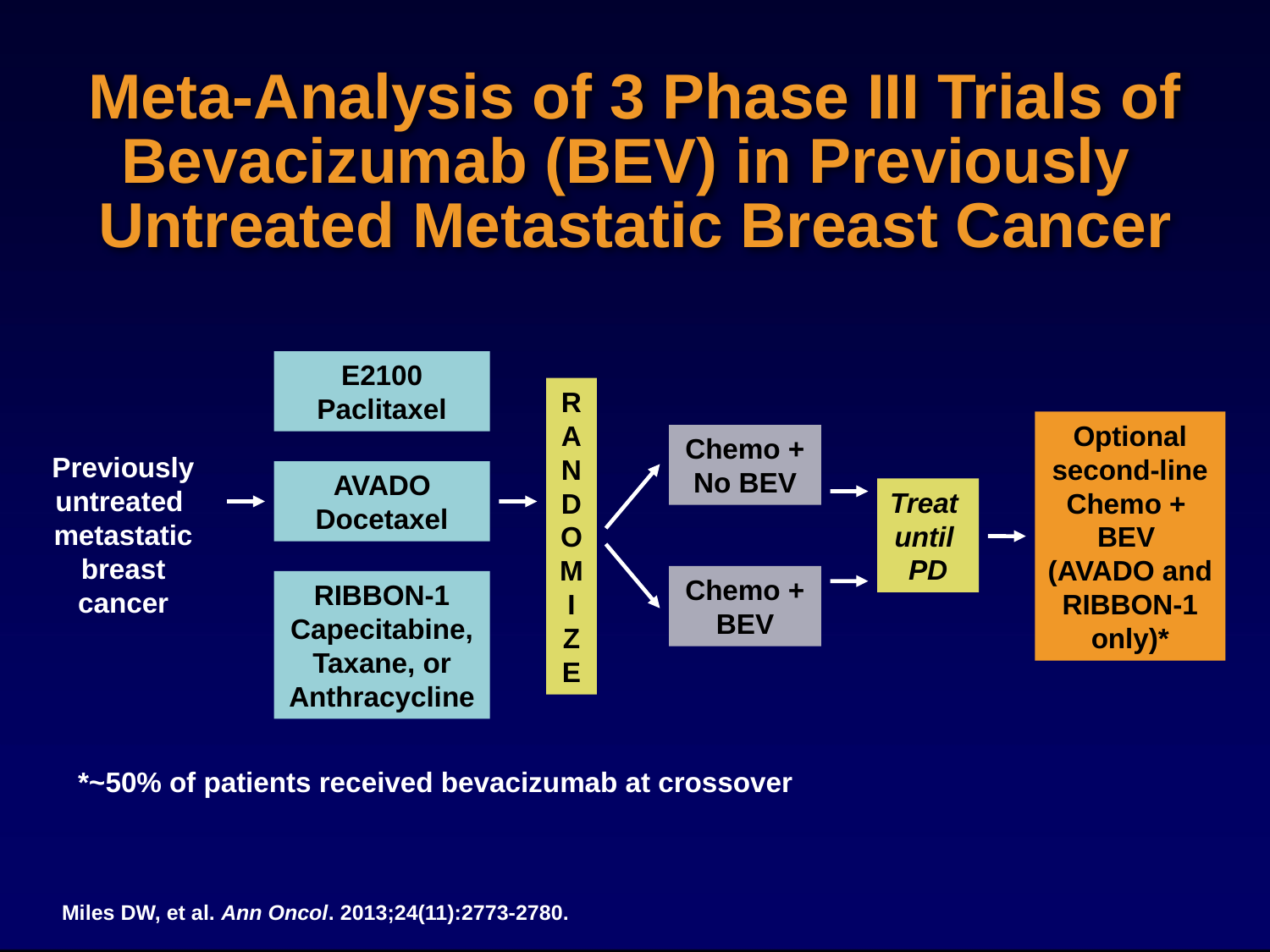

# Meta-Analysis of 3 Phase III Trials of Bevacizumab (BEV) in Previously Untreated Metastatic Breast Cancer
E2100
Paclitaxel
AVADO
Docetaxel
RIBBON-1
Capecitabine,
Taxane, or Anthracycline
R
A
N
D
O
M
I
Z
E
Optional second-line Chemo +
BEV
(AVADO and RIBBON-1 only)*
Chemo +
No BEV
Chemo +
BEV
Previously untreated
metastatic breast cancer

Treat
until
PD

*~50% of patients received bevacizumab at crossover
Miles DW, et al. Ann Oncol. 2013;24(11):2773-2780.